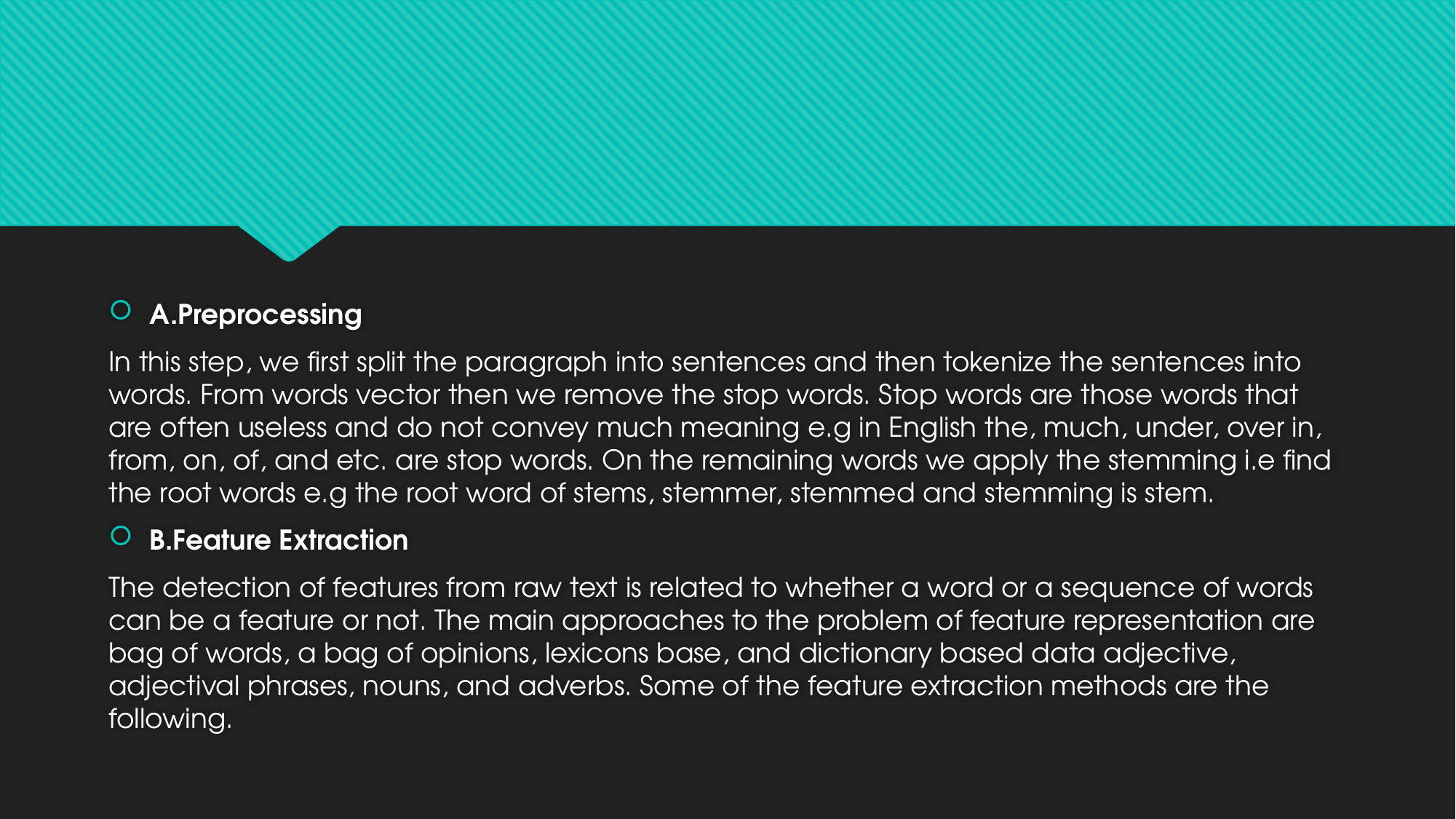

A.Preprocessing
In this step, we first split the paragraph into sentences and then tokenize the sentences into words. From words vector then we remove the stop words. Stop words are those words that are often useless and do not convey much meaning e.g in English the, much, under, over in, from, on, of, and etc. are stop words. On the remaining words we apply the stemming i.e find the root words e.g the root word of stems, stemmer, stemmed and stemming is stem.
B.Feature Extraction
The detection of features from raw text is related to whether a word or a sequence of words can be a feature or not. The main approaches to the problem of feature representation are bag of words, a bag of opinions, lexicons base, and dictionary based data adjective, adjectival phrases, nouns, and adverbs. Some of the feature extraction methods are the following.